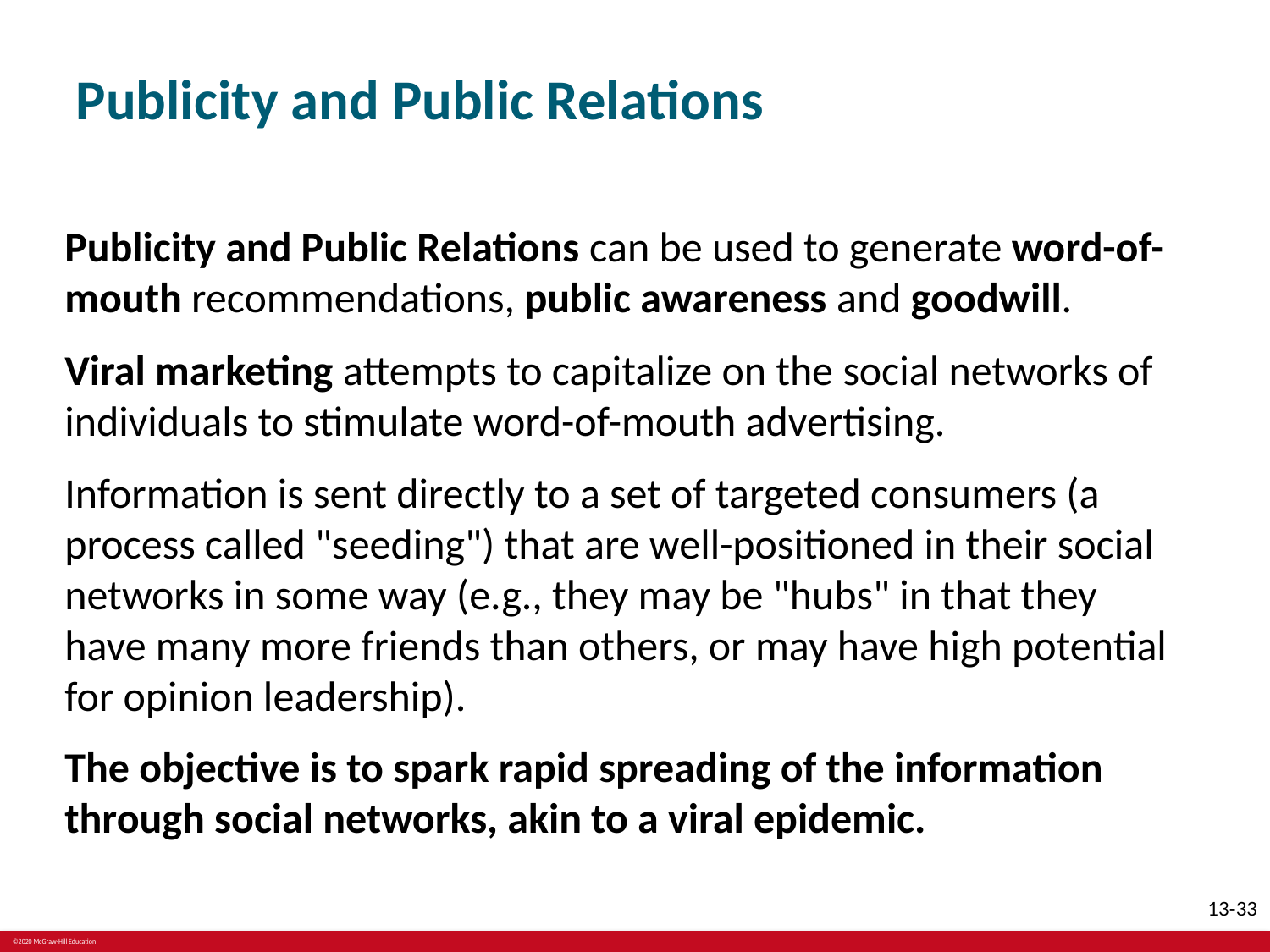

# Publicity and Public Relations
Publicity and Public Relations can be used to generate word-of-mouth recommendations, public awareness and goodwill.
Viral marketing attempts to capitalize on the social networks of individuals to stimulate word-of-mouth advertising.
Information is sent directly to a set of targeted consumers (a process called "seeding") that are well-positioned in their social networks in some way (e.g., they may be "hubs" in that they have many more friends than others, or may have high potential for opinion leadership).
The objective is to spark rapid spreading of the information through social networks, akin to a viral epidemic.